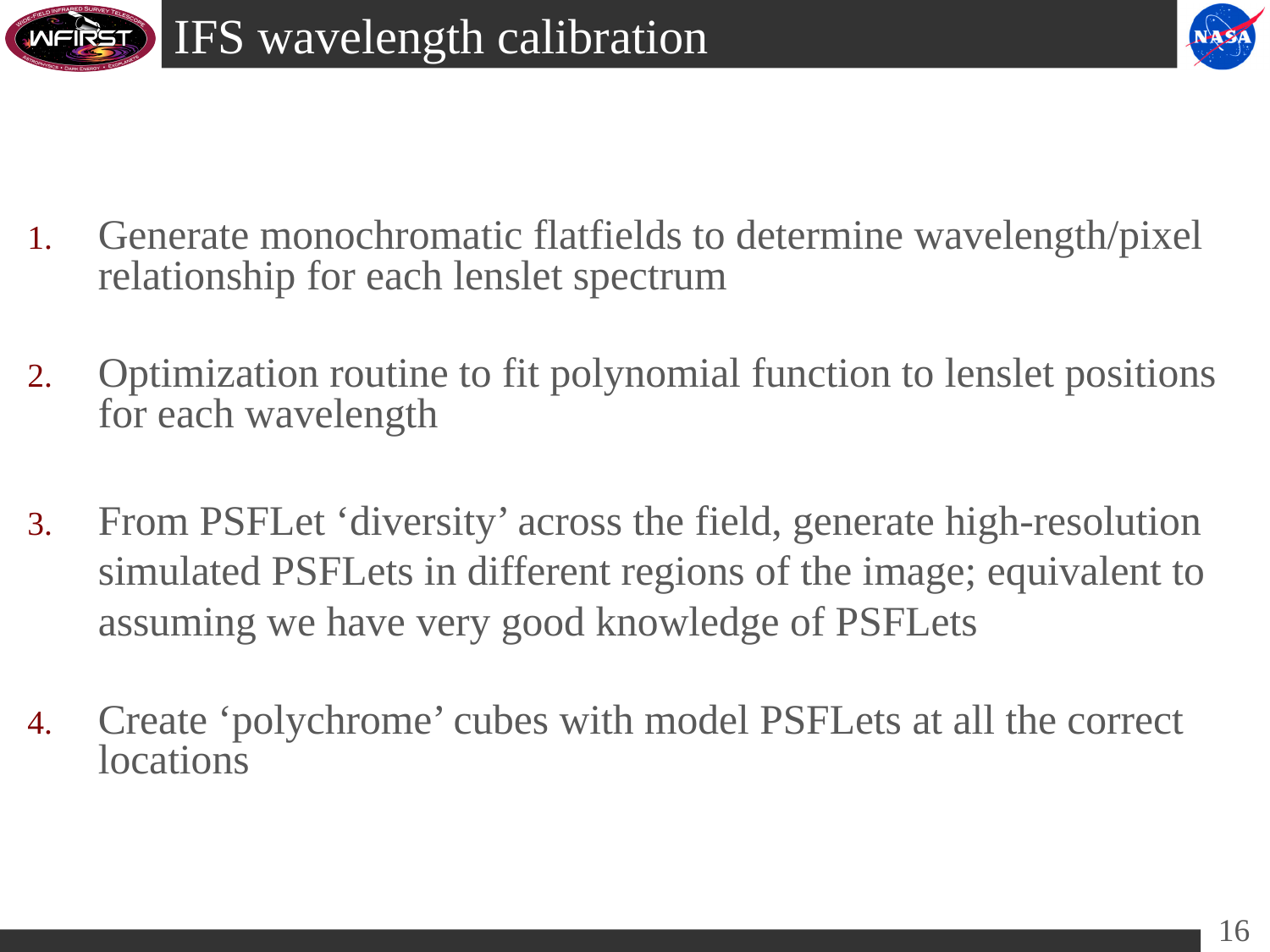

# IFS wavelength calibration
Generate monochromatic flatfields to determine wavelength/pixel relationship for each lenslet spectrum

Optimization routine to fit polynomial function to lenslet positions for each wavelength

From PSFLet ‘diversity’ across the field, generate high-resolution simulated PSFLets in different regions of the image; equivalent to assuming we have very good knowledge of PSFLets

Create ‘polychrome’ cubes with model PSFLets at all the correct locations